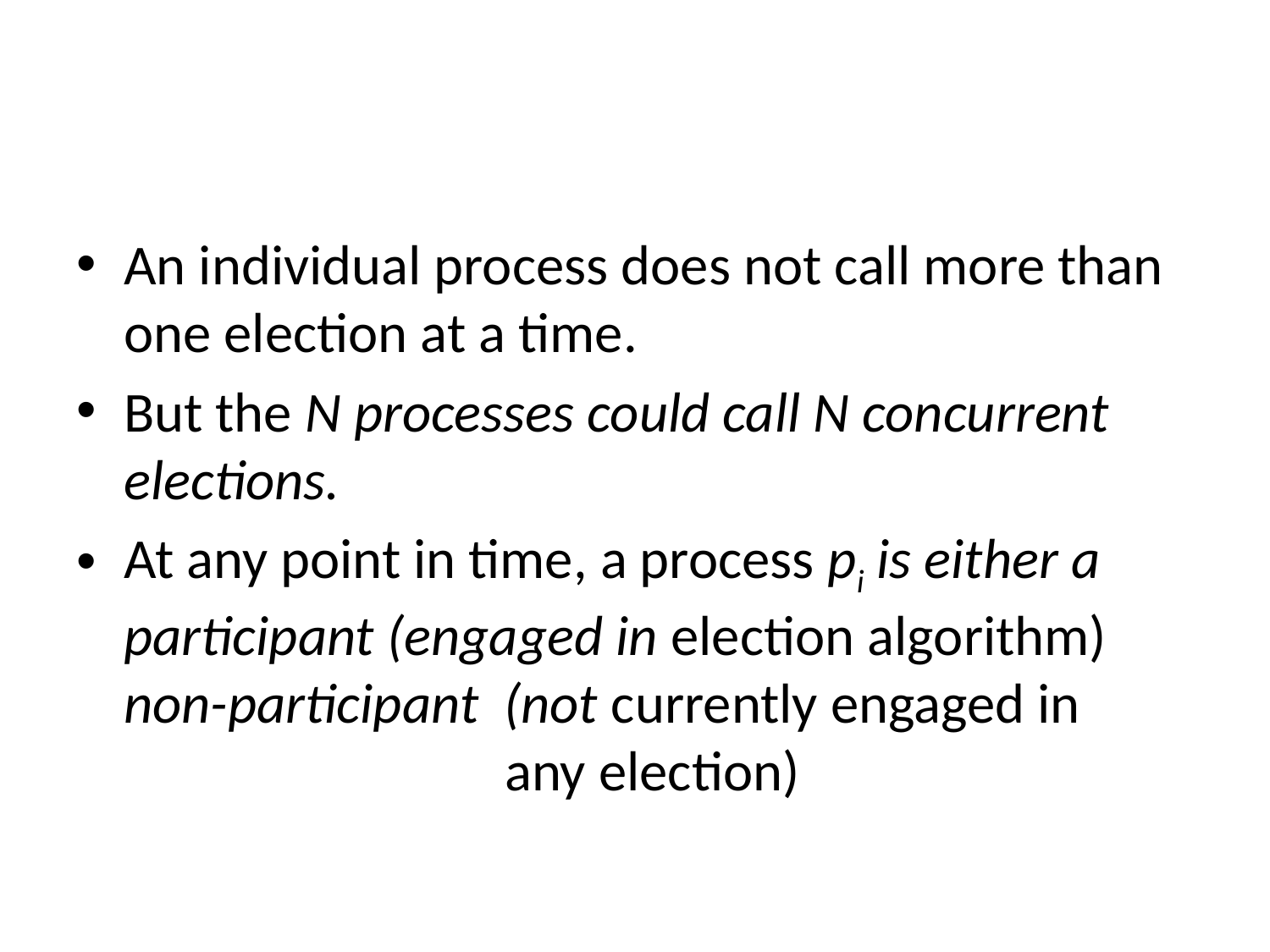

#
An individual process does not call more than one election at a time.
But the N processes could call N concurrent elections.
At any point in time, a process pi is either a 	participant (engaged in election algorithm) 	 non-participant  (not currently engaged in 				any election)